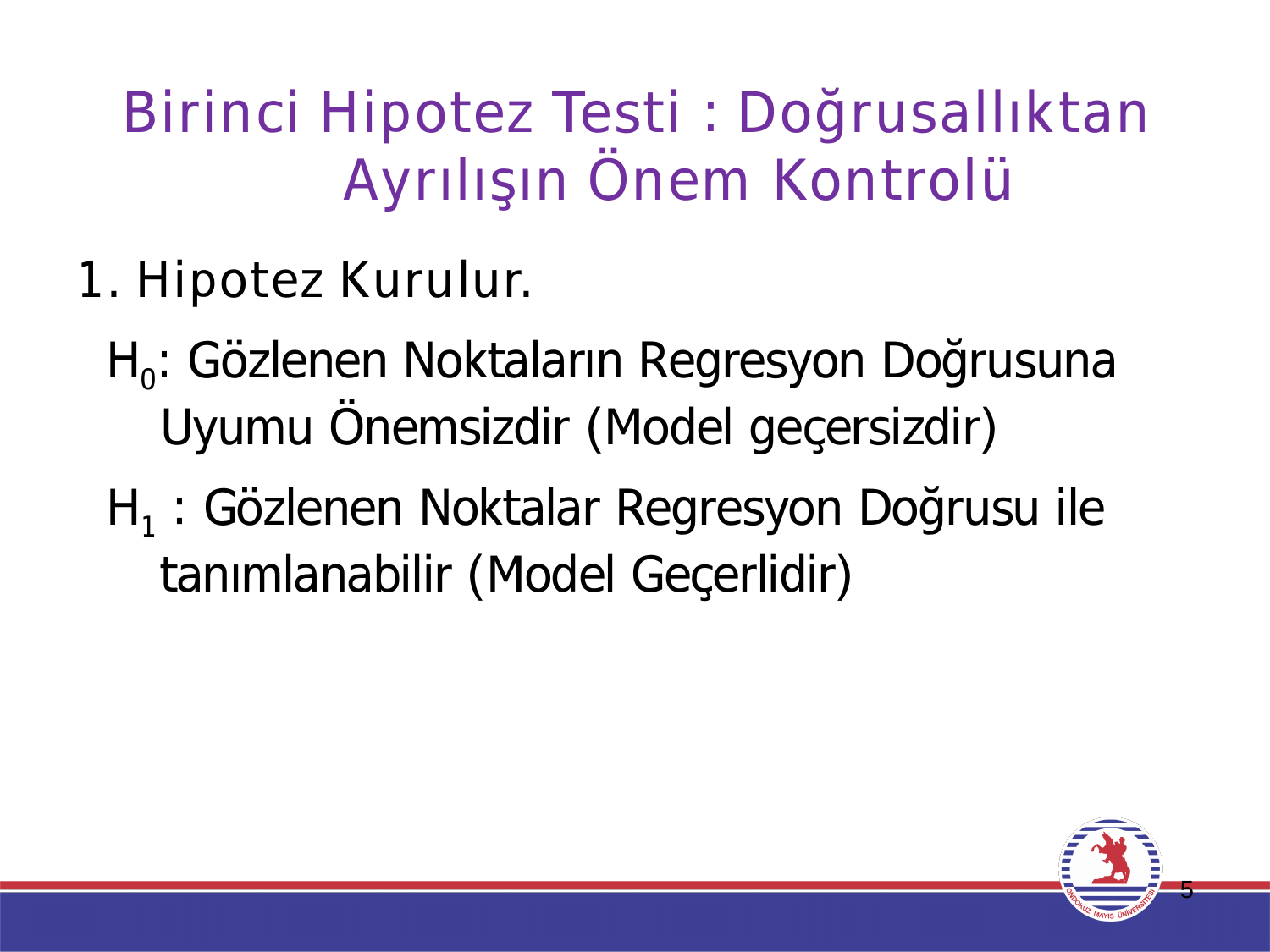

# Birinci Hipotez Testi : Doğrusallıktan Ayrılışın Önem Kontrolü
1. Hipotez Kurulur.
  H0: Gözlenen Noktaların Regresyon Doğrusuna Uyumu Önemsizdir (Model geçersizdir)
  H1 : Gözlenen Noktalar Regresyon Doğrusu ile tanımlanabilir (Model Geçerlidir)
5